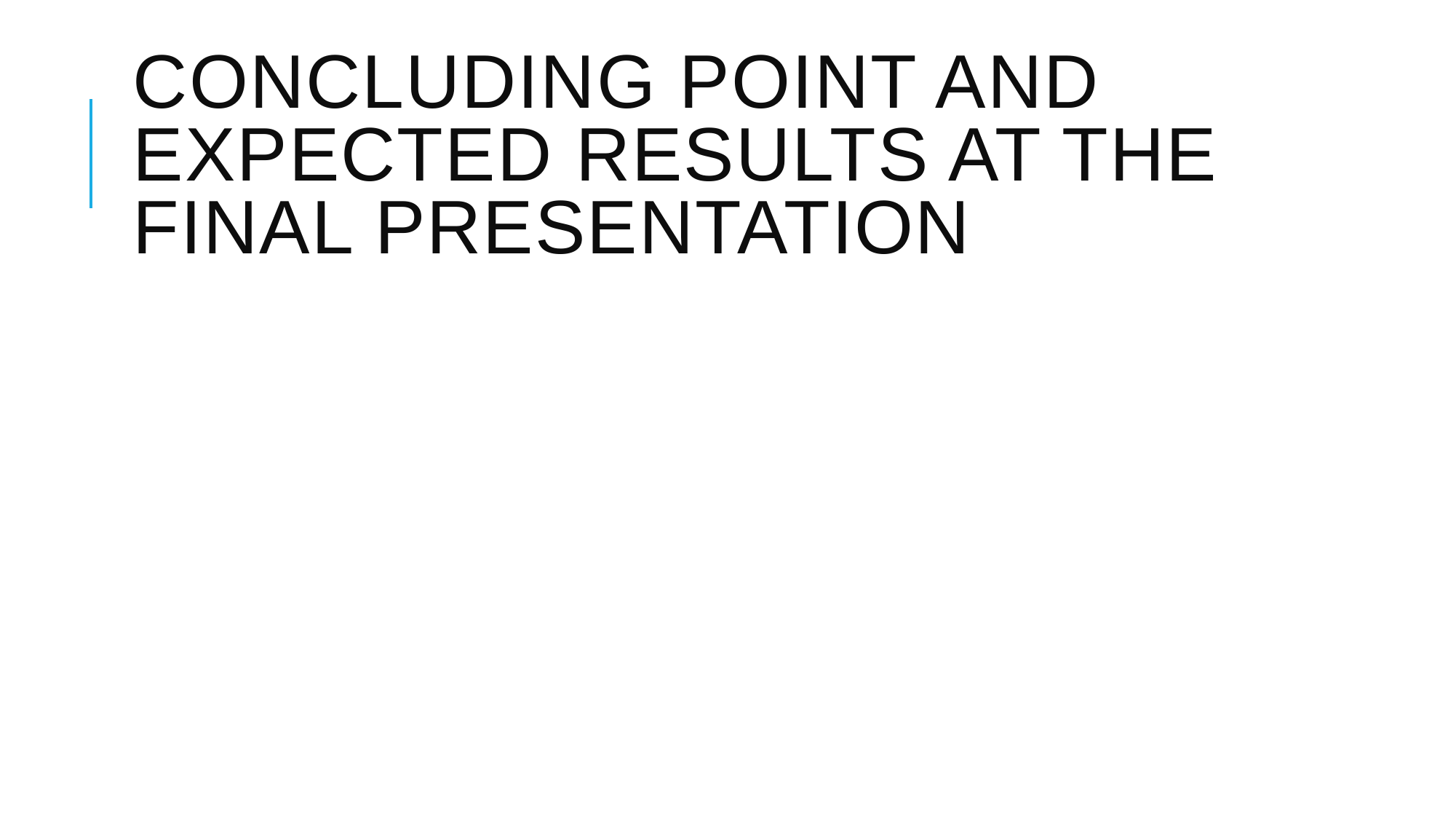

# Concluding point and expected results at the final presentation